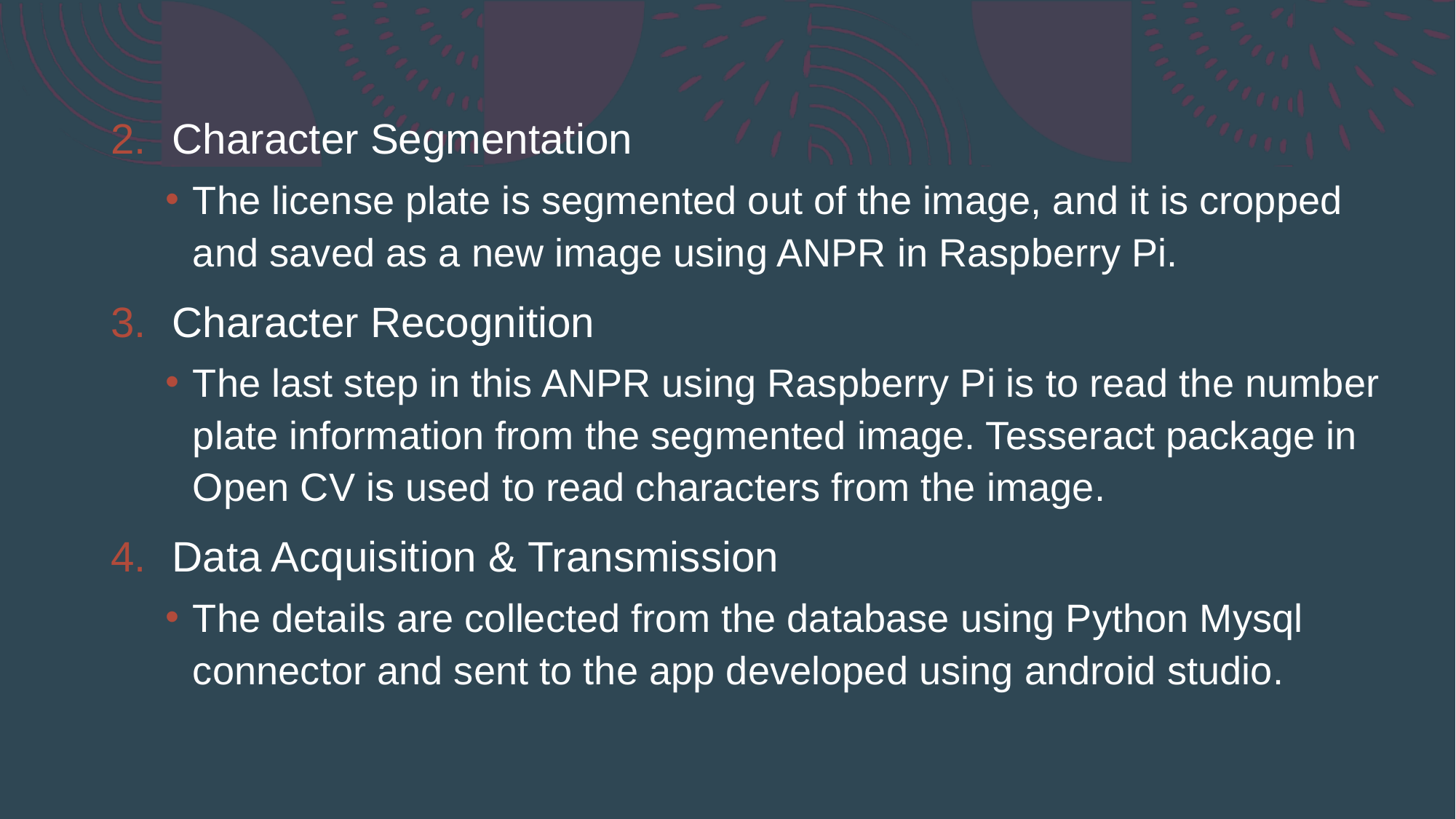

Character Segmentation
The license plate is segmented out of the image, and it is cropped and saved as a new image using ANPR in Raspberry Pi.
Character Recognition
The last step in this ANPR using Raspberry Pi is to read the number plate information from the segmented image. Tesseract package in Open CV is used to read characters from the image.
Data Acquisition & Transmission
The details are collected from the database using Python Mysql connector and sent to the app developed using android studio.